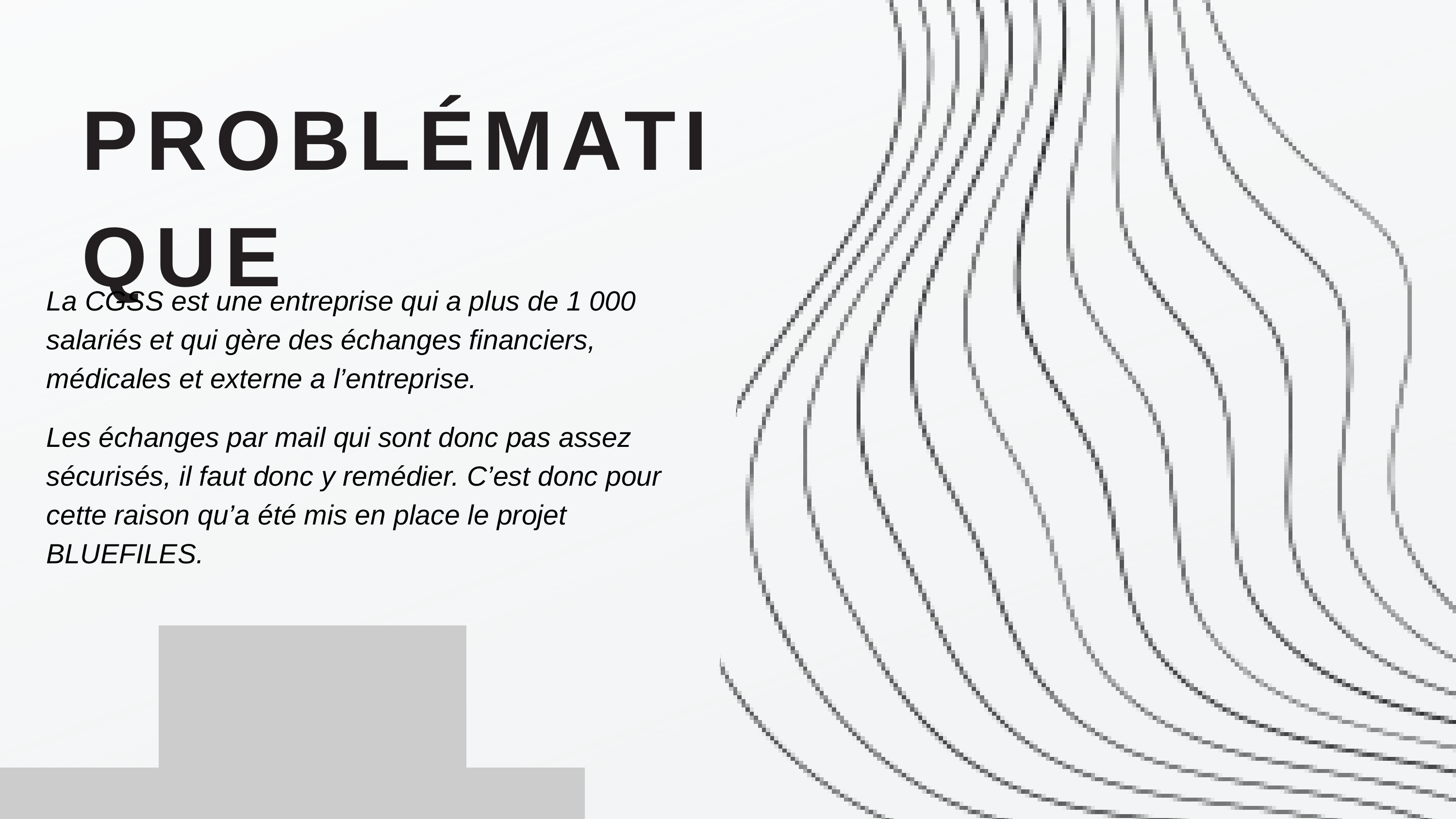

PROBLÉMATIQUE
La CGSS est une entreprise qui a plus de 1 000 salariés et qui gère des échanges financiers, médicales et externe a l’entreprise.
Les échanges par mail qui sont donc pas assez sécurisés, il faut donc y remédier. C’est donc pour cette raison qu’a été mis en place le projet BLUEFILES.